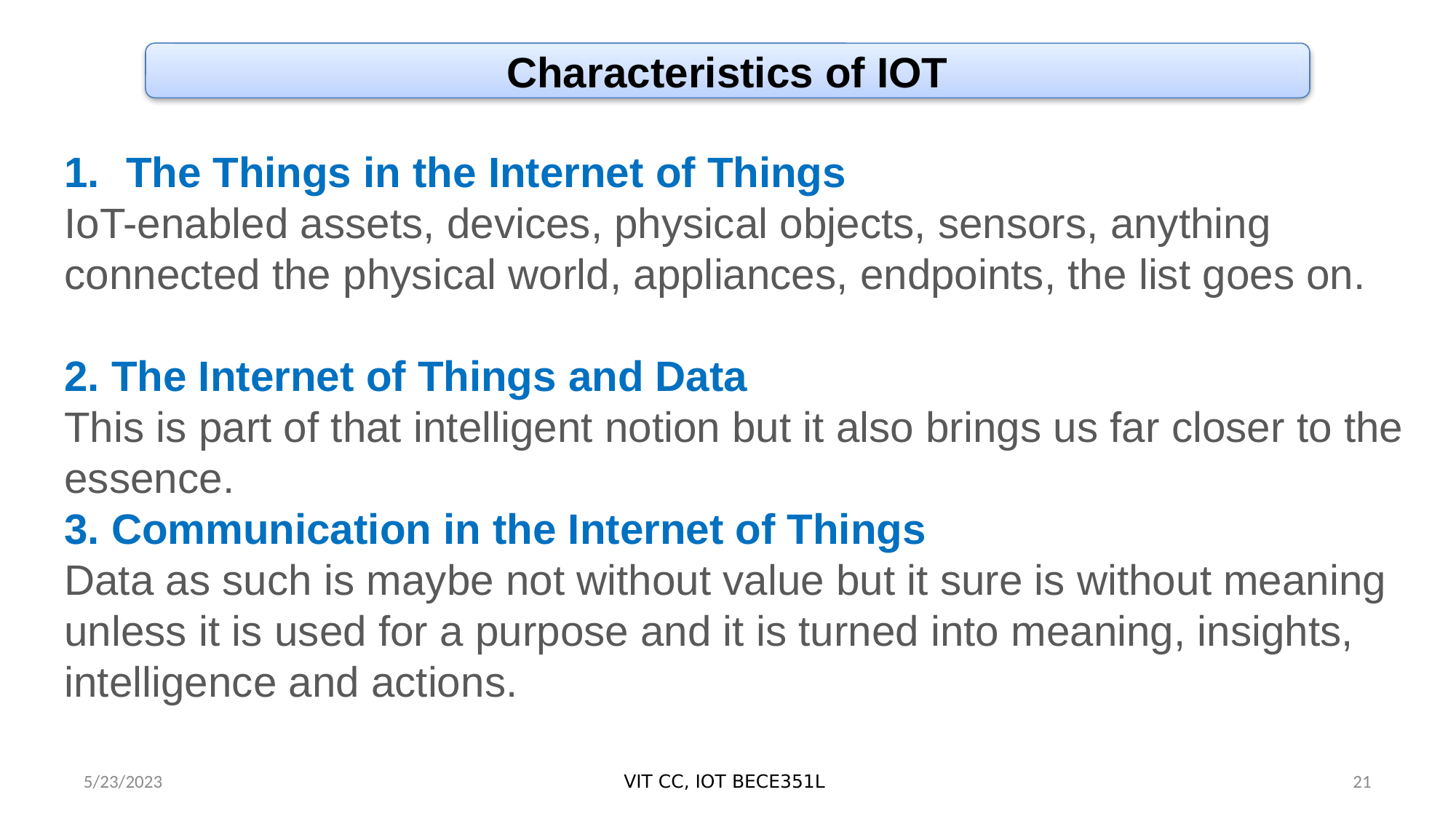

Characteristics of IOT
The Things in the Internet of Things
IoT-enabled assets, devices, physical objects, sensors, anything connected the physical world, appliances, endpoints, the list goes on.

2. The Internet of Things and Data
This is part of that intelligent notion but it also brings us far closer to the essence.
3. Communication in the Internet of Things
Data as such is maybe not without value but it sure is without meaning unless it is used for a purpose and it is turned into meaning, insights, intelligence and actions.

5/23/2023
VIT CC, IOT BECE351L
21